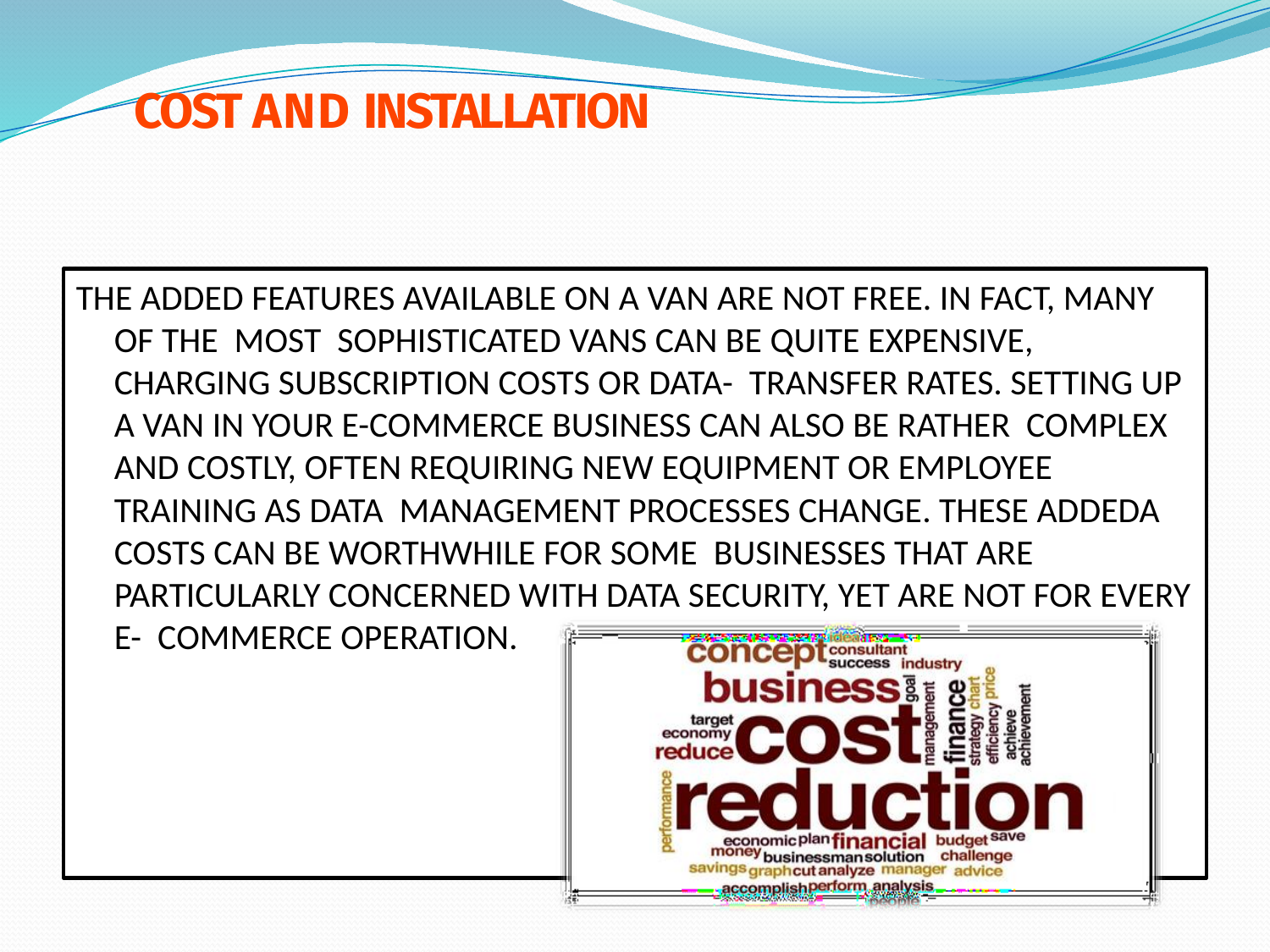

# COST AND INSTALLATION
THE ADDED FEATURES AVAILABLE ON A VAN ARE NOT FREE. IN FACT, MANY OF THE  MOST  SOPHISTICATED VANS CAN BE QUITE EXPENSIVE, CHARGING SUBSCRIPTION COSTS OR DATA-  TRANSFER RATES. SETTING UP A VAN IN YOUR E-COMMERCE BUSINESS CAN ALSO BE RATHER  COMPLEX AND COSTLY, OFTEN REQUIRING NEW EQUIPMENT OR EMPLOYEE TRAINING AS DATA  MANAGEMENT PROCESSES CHANGE. THESE ADDEDA COSTS CAN BE WORTHWHILE FOR SOME  BUSINESSES THAT ARE PARTICULARLY CONCERNED WITH DATA SECURITY, YET ARE NOT FOR EVERY E-  COMMERCE OPERATION.